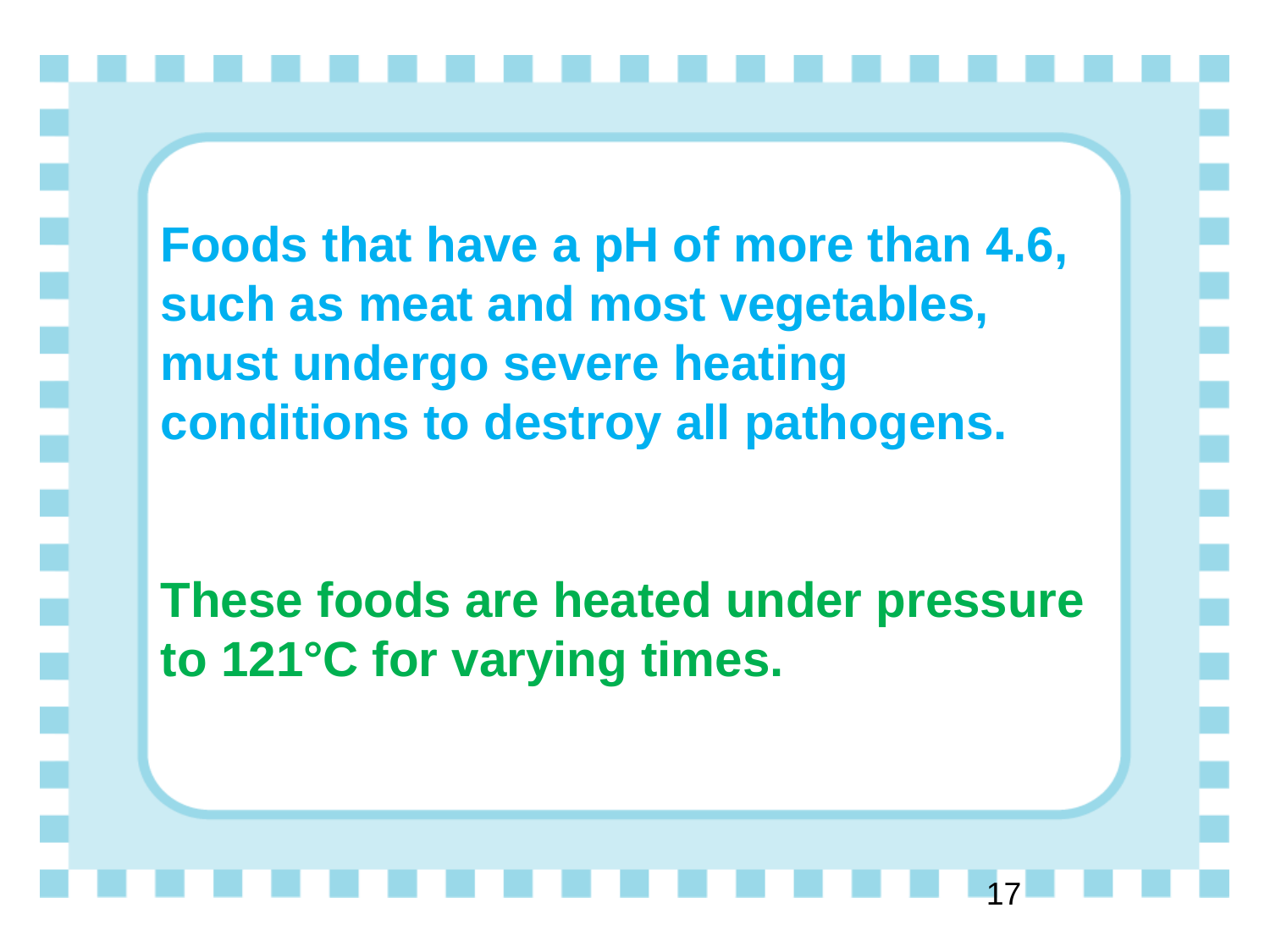

# Foods that have a pH of more than 4.6, such as meat and most vegetables, must undergo severe heating conditions to destroy all pathogens. These foods are heated under pressure to 121°C for varying times.
17